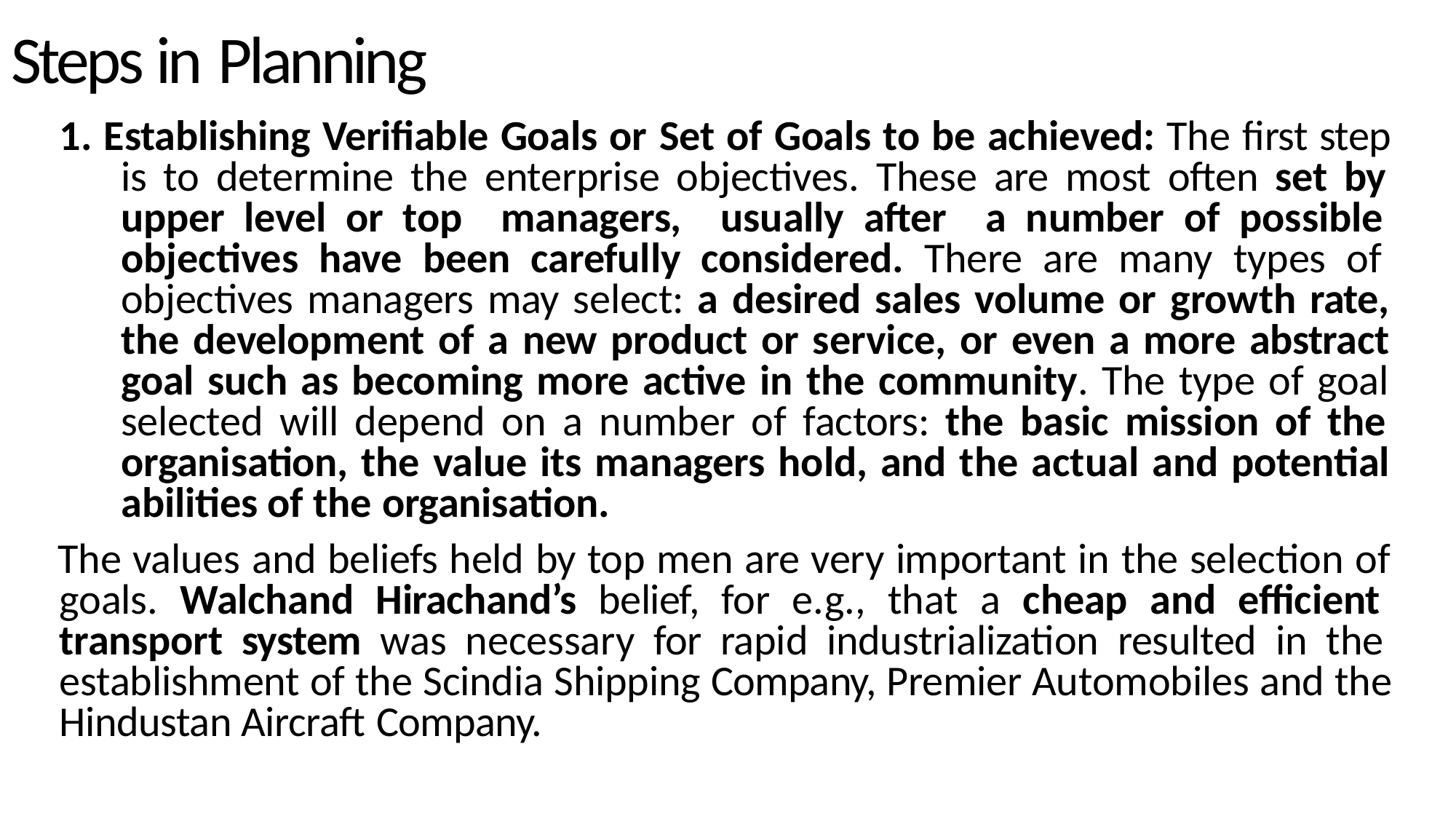

# Steps in Planning
1. Establishing Verifiable Goals or Set of Goals to be achieved: The first step  is to determine the enterprise objectives. These are most often set by  upper level or top  managers,  usually after  a number of possible  objectives have been carefully considered. There are many types of  objectives managers may select: a desired sales volume or growth rate,  the development of a new product or service, or even a more abstract  goal such as becoming more active in the community. The type of goal  selected will depend on a number of factors: the basic mission of the  organisation, the value its managers hold, and the actual and potential  abilities of the organisation.
The values and beliefs held by top men are very important in the selection of  goals. Walchand Hirachand’s belief, for e.g., that a cheap and efficient  transport system was necessary for rapid industrialization resulted in the  establishment of the Scindia Shipping Company, Premier Automobiles and the  Hindustan Aircraft Company.